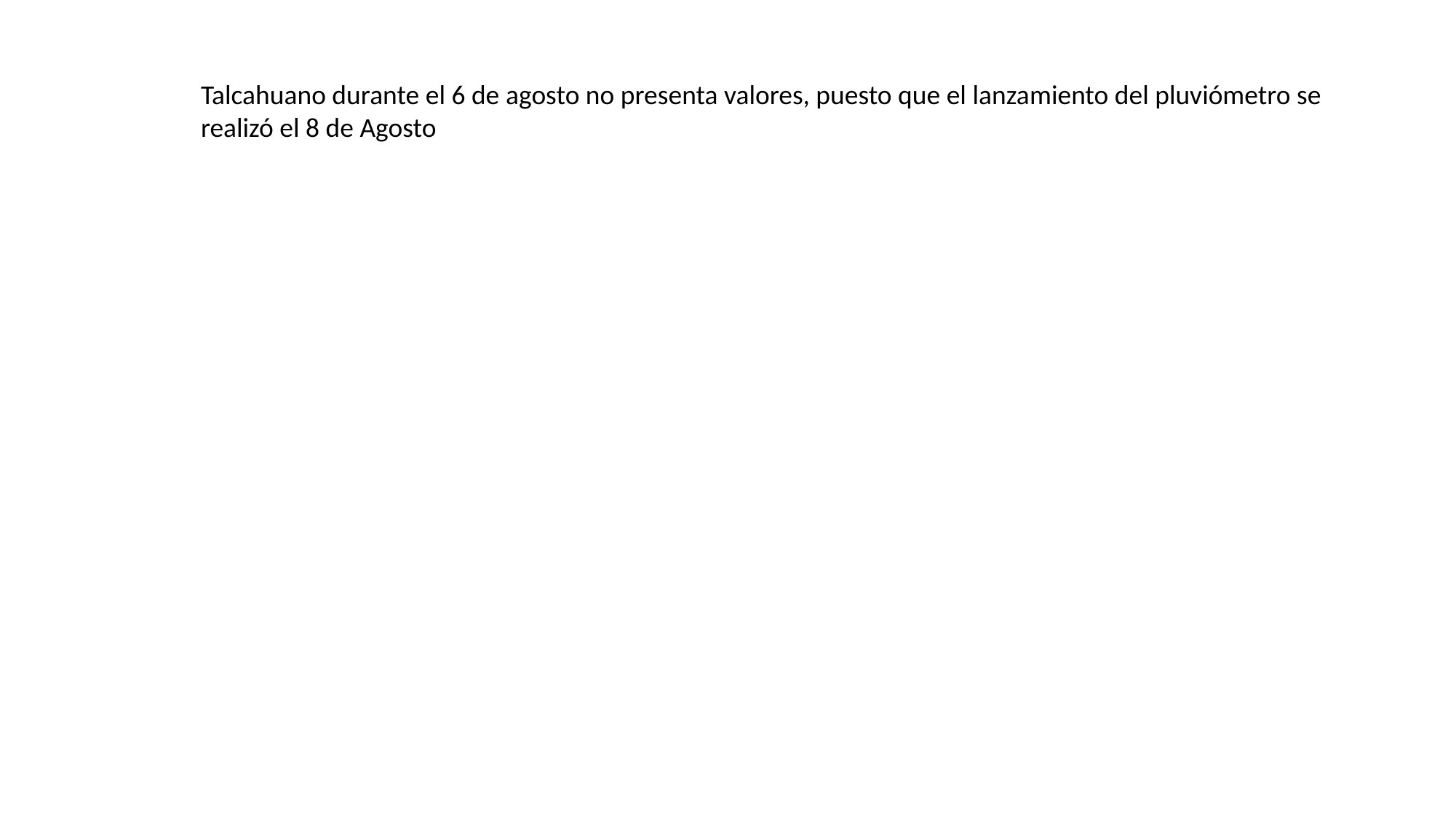

Talcahuano durante el 6 de agosto no presenta valores, puesto que el lanzamiento del pluviómetro se realizó el 8 de Agosto